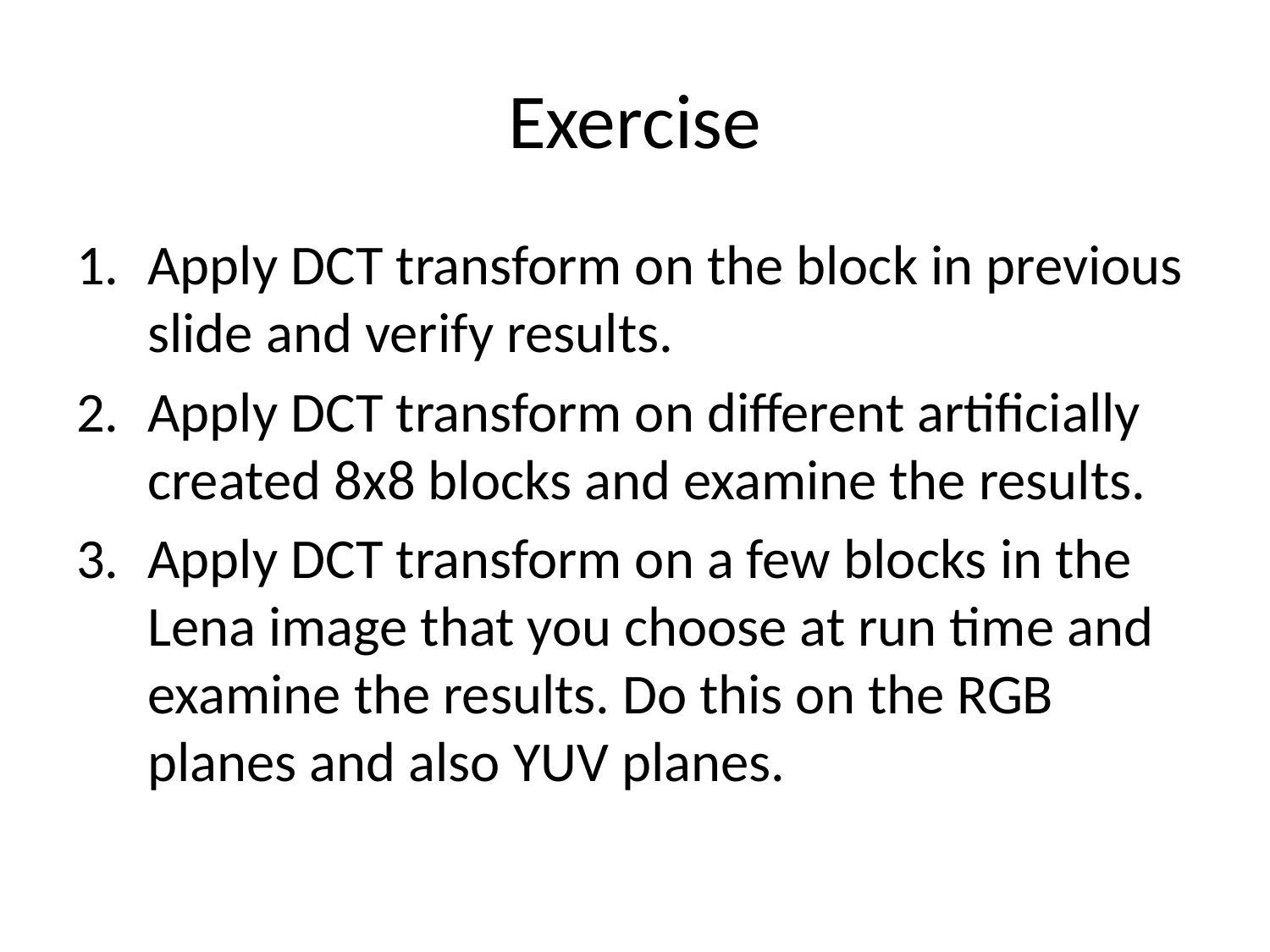

# Exercise
Apply DCT transform on the block in previous slide and verify results.
Apply DCT transform on different artificially created 8x8 blocks and examine the results.
Apply DCT transform on a few blocks in the Lena image that you choose at run time and examine the results. Do this on the RGB planes and also YUV planes.